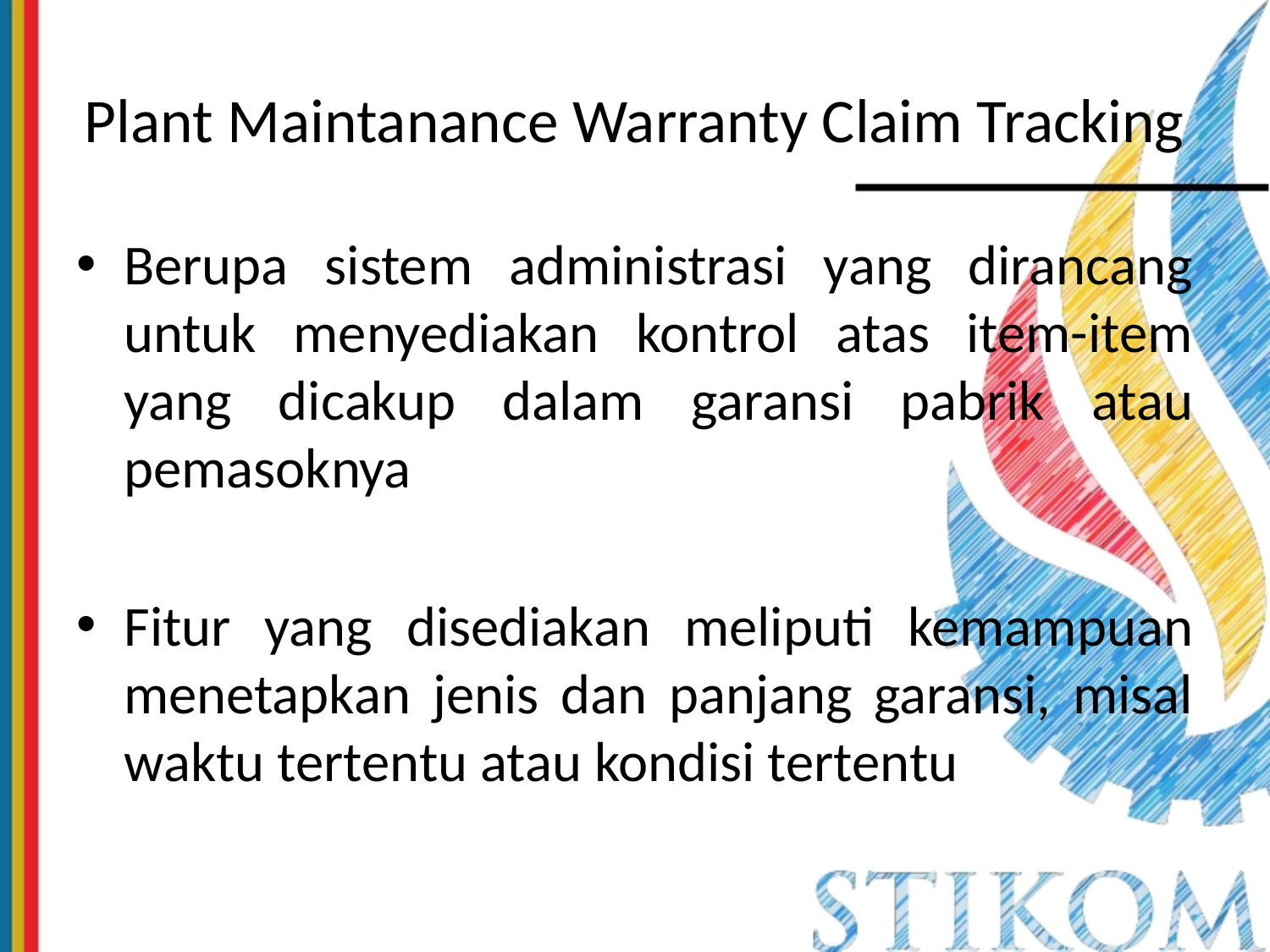

# Plant Maintanance Warranty Claim Tracking
Berupa sistem administrasi yang dirancang untuk menyediakan kontrol atas item-item yang dicakup dalam garansi pabrik atau pemasoknya

Fitur yang disediakan meliputi kemampuan menetapkan jenis dan panjang garansi, misal waktu tertentu atau kondisi tertentu